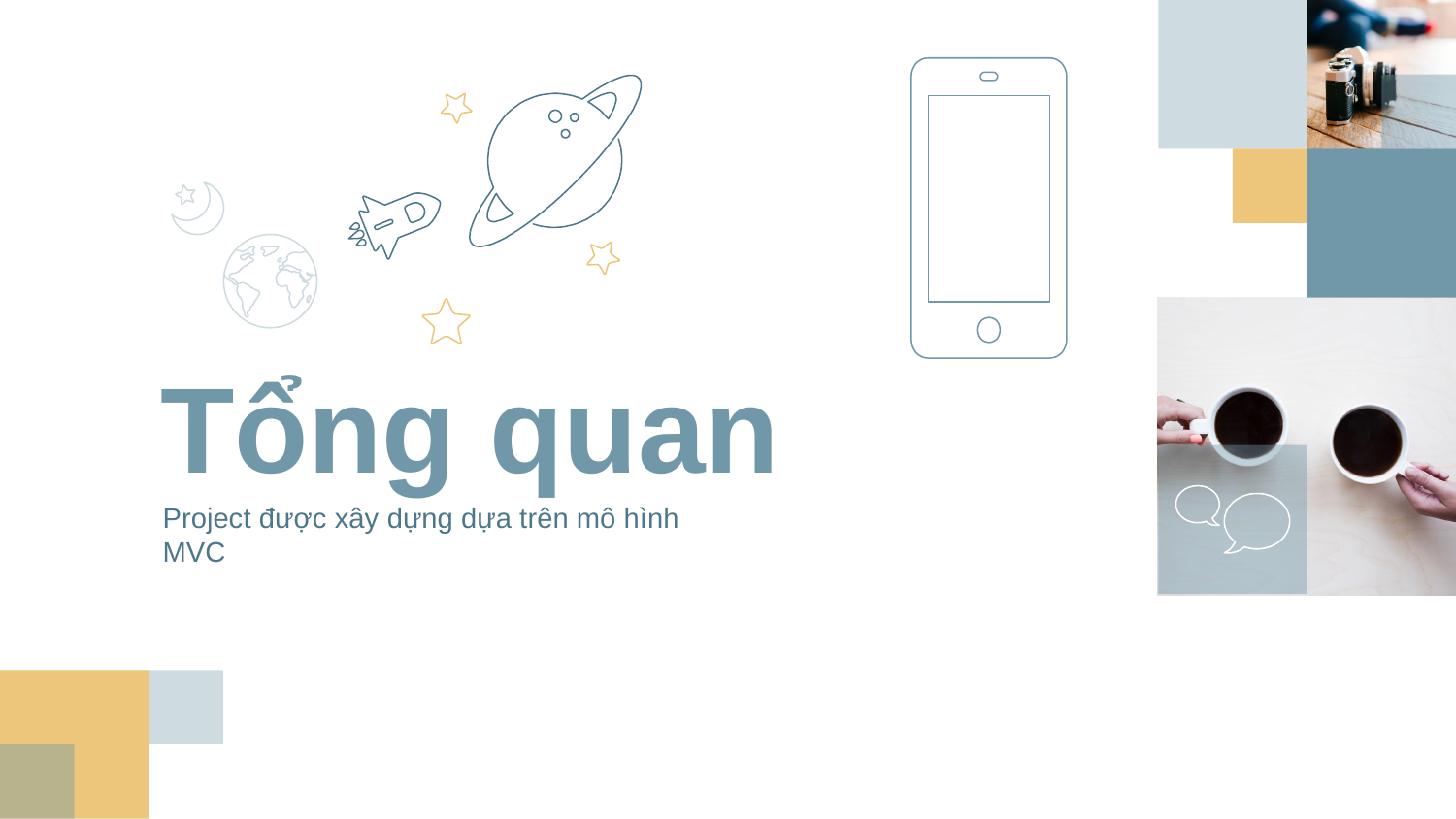

Tổng quan
Project được xây dựng dựa trên mô hình MVC
6